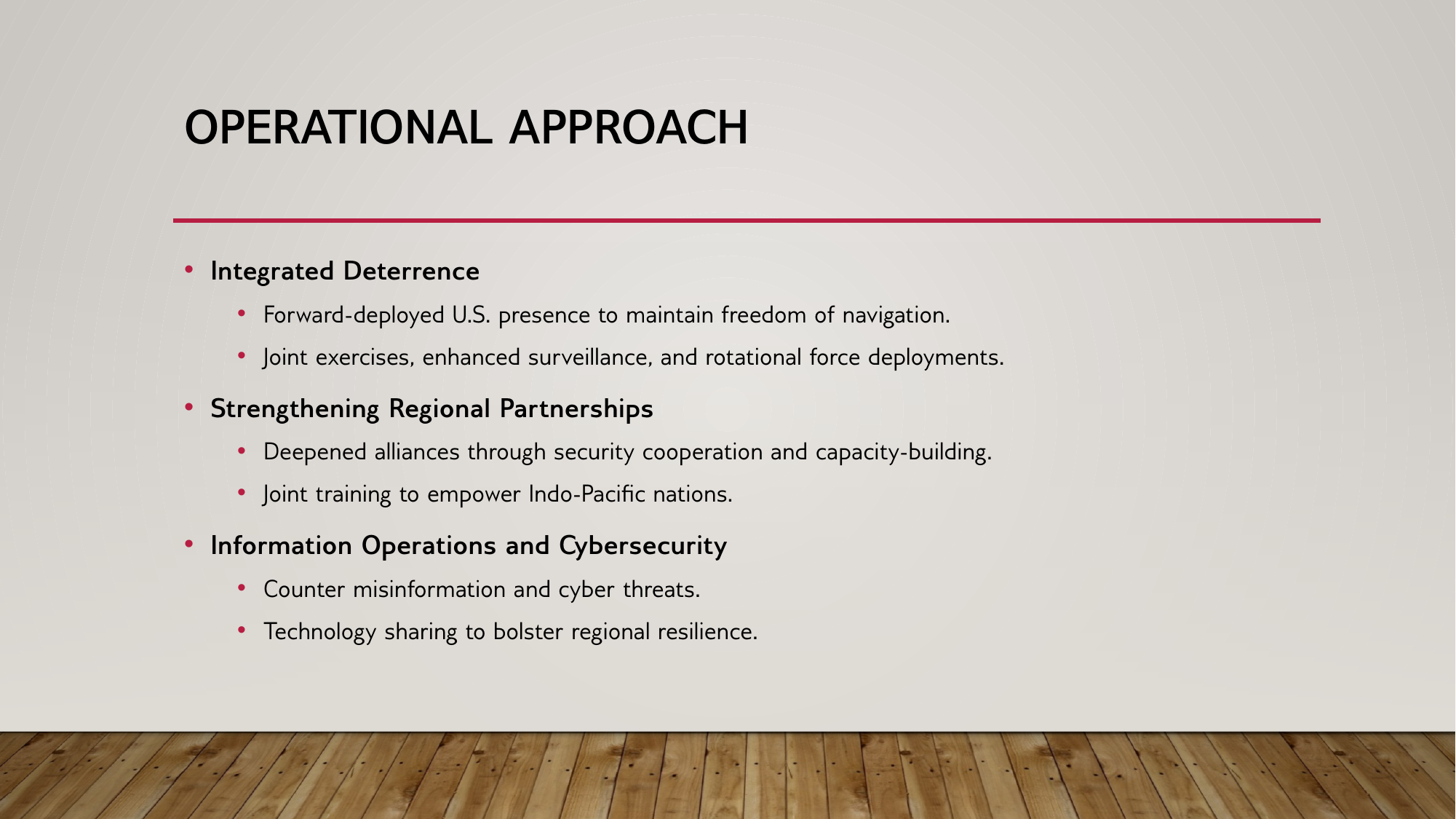

# Operational Approach
Integrated Deterrence
Forward-deployed U.S. presence to maintain freedom of navigation.
Joint exercises, enhanced surveillance, and rotational force deployments.
Strengthening Regional Partnerships
Deepened alliances through security cooperation and capacity-building.
Joint training to empower Indo-Pacific nations.
Information Operations and Cybersecurity
Counter misinformation and cyber threats.
Technology sharing to bolster regional resilience.